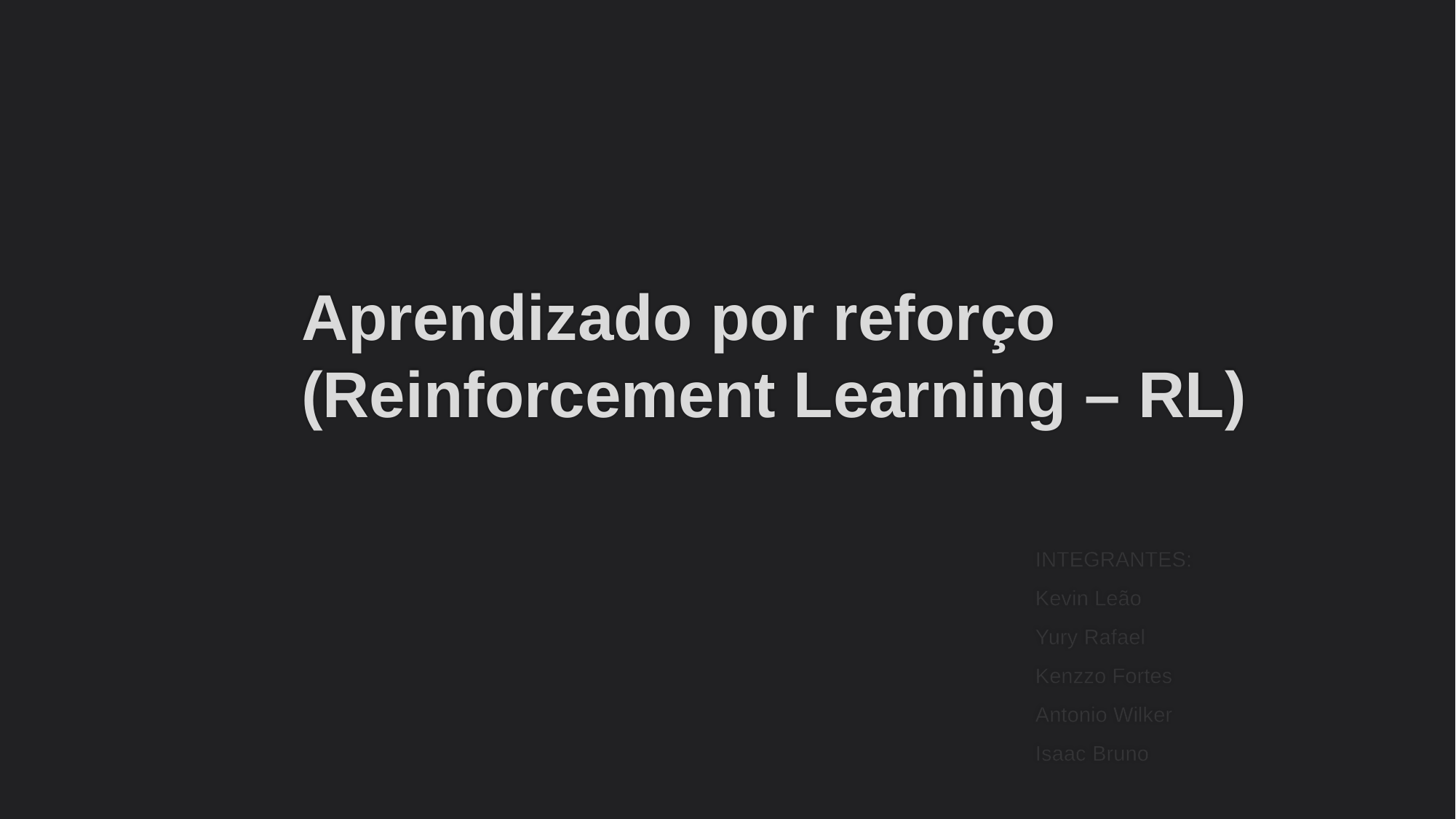

# Aprendizado por reforço (Reinforcement Learning – RL)
INTEGRANTES:
Kevin Leão
Yury Rafael
Kenzzo Fortes
Antonio Wilker
Isaac Bruno